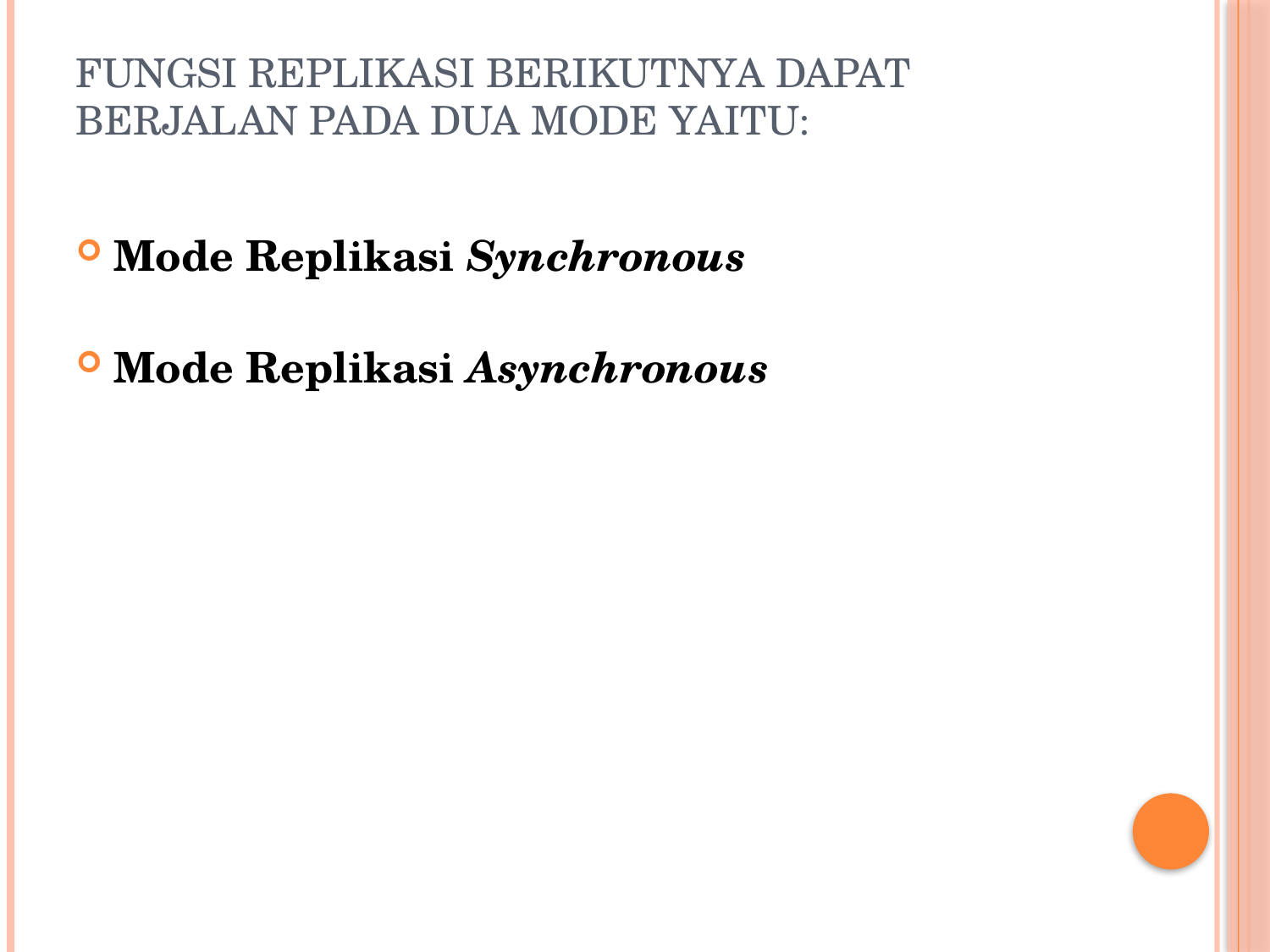

# fungsi replikasi berikutnya dapat berjalan pada dua mode yaitu:
Mode Replikasi Synchronous
Mode Replikasi Asynchronous